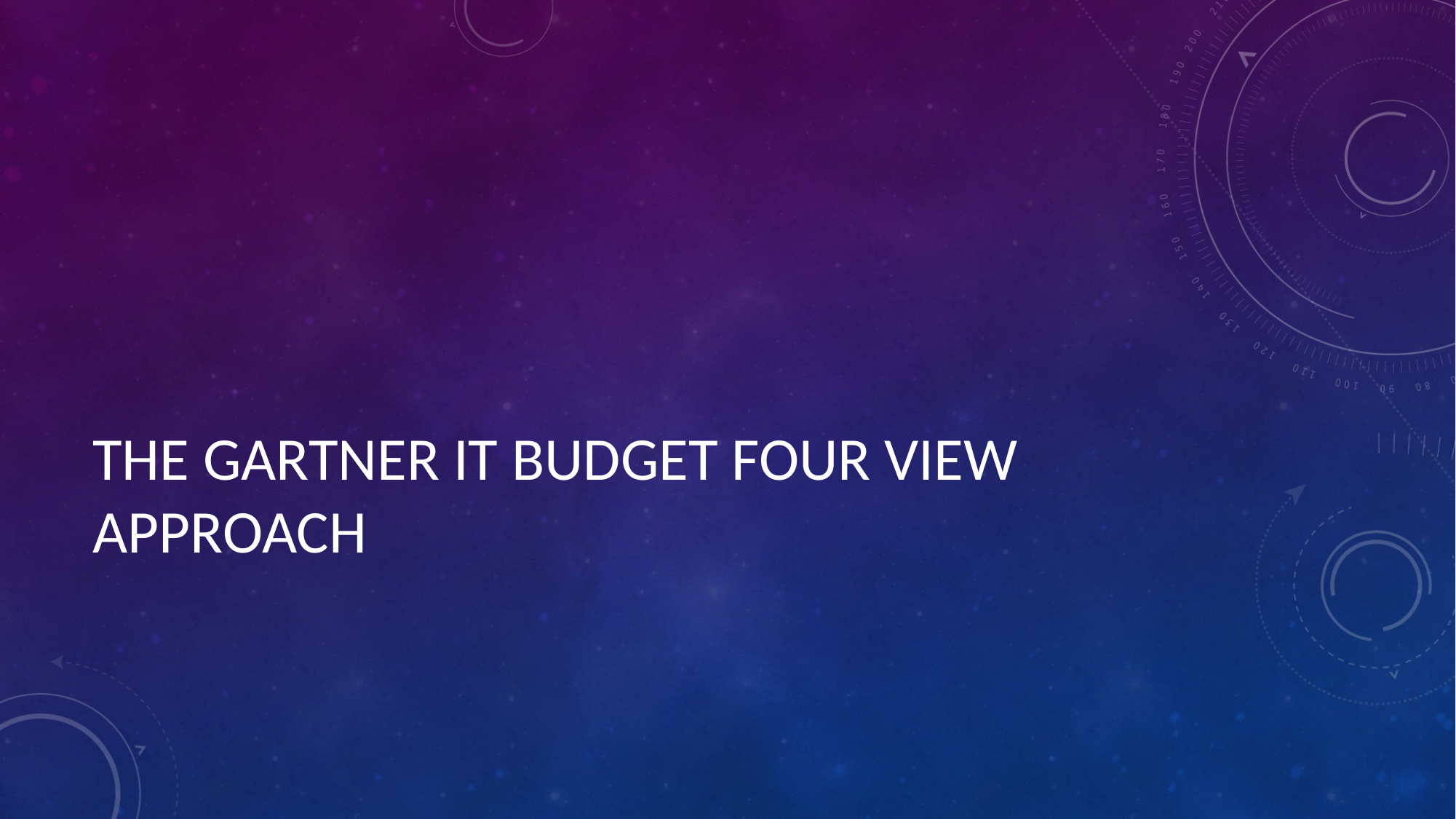

# The Gartner IT Budget Four View Approach